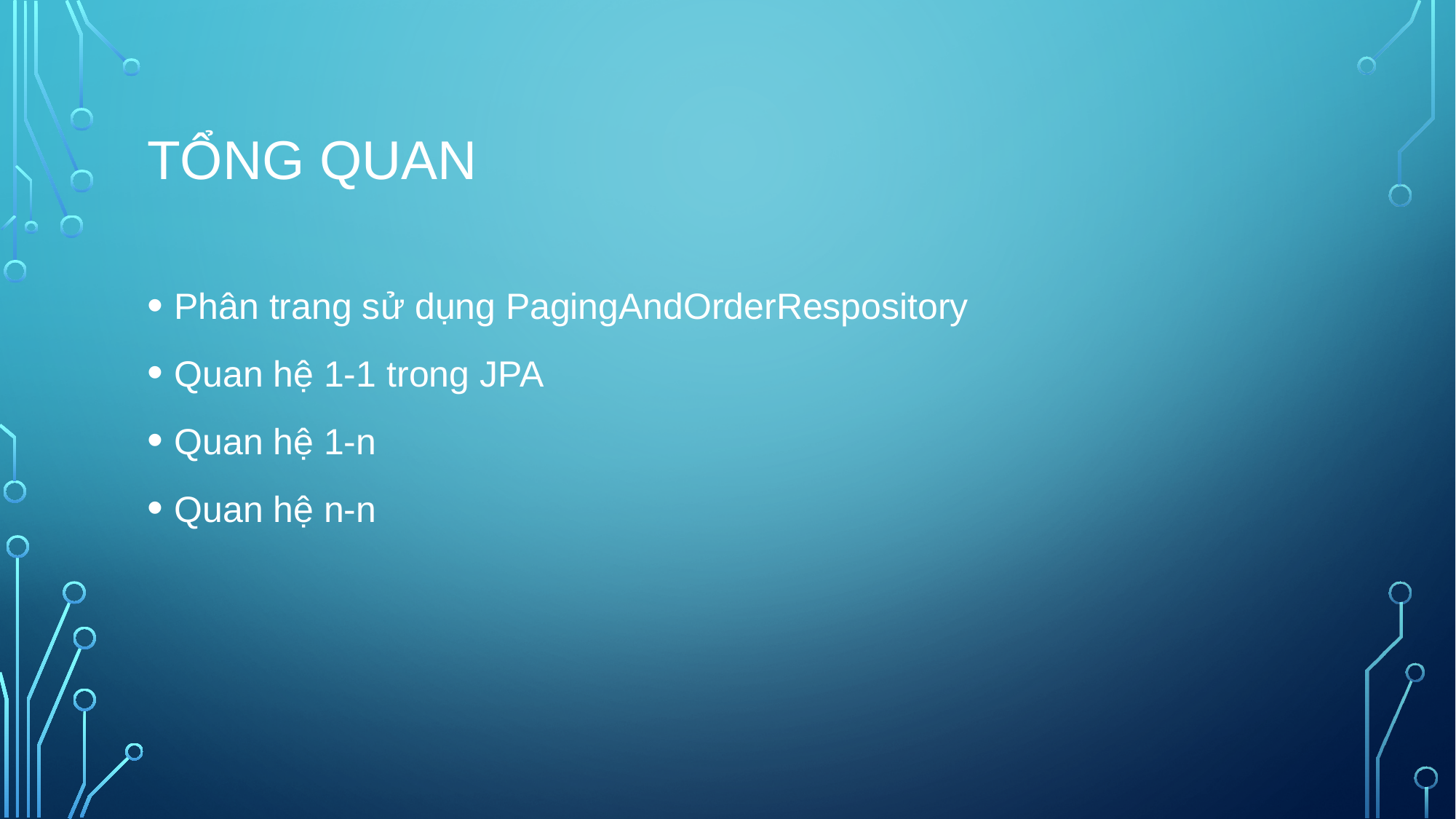

# Tổng quan
Phân trang sử dụng PagingAndOrderRespository
Quan hệ 1-1 trong JPA
Quan hệ 1-n
Quan hệ n-n